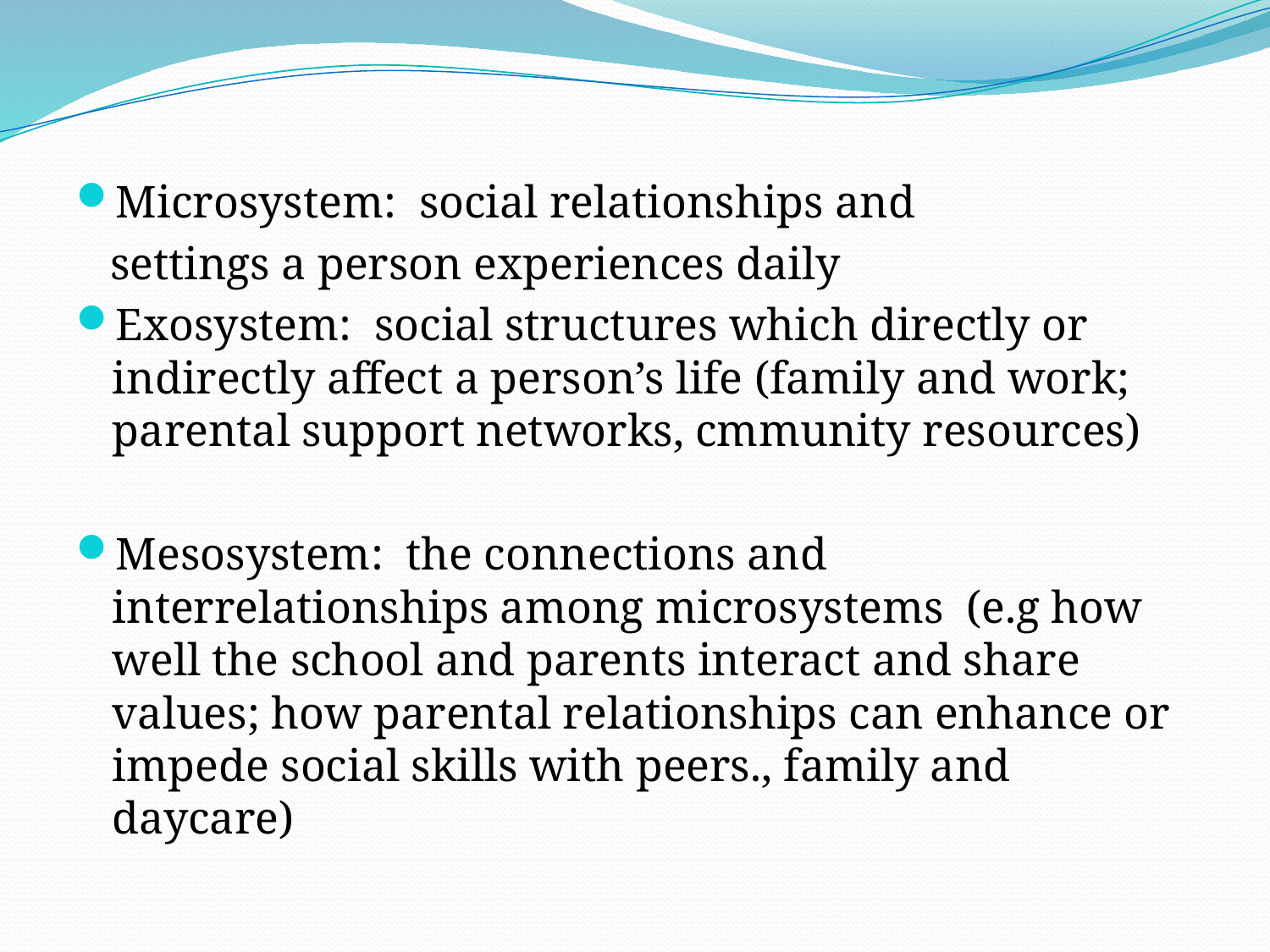

#

Microsystem:  social relationships and
   settings a person experiences daily
Exosystem:  social structures which directly or indirectly affect a person’s life (family and work; parental support networks, cmmunity resources)

Mesosystem:  the connections and interrelationships among microsystems  (e.g how well the school and parents interact and share values; how parental relationships can enhance or impede social skills with peers., family and daycare)